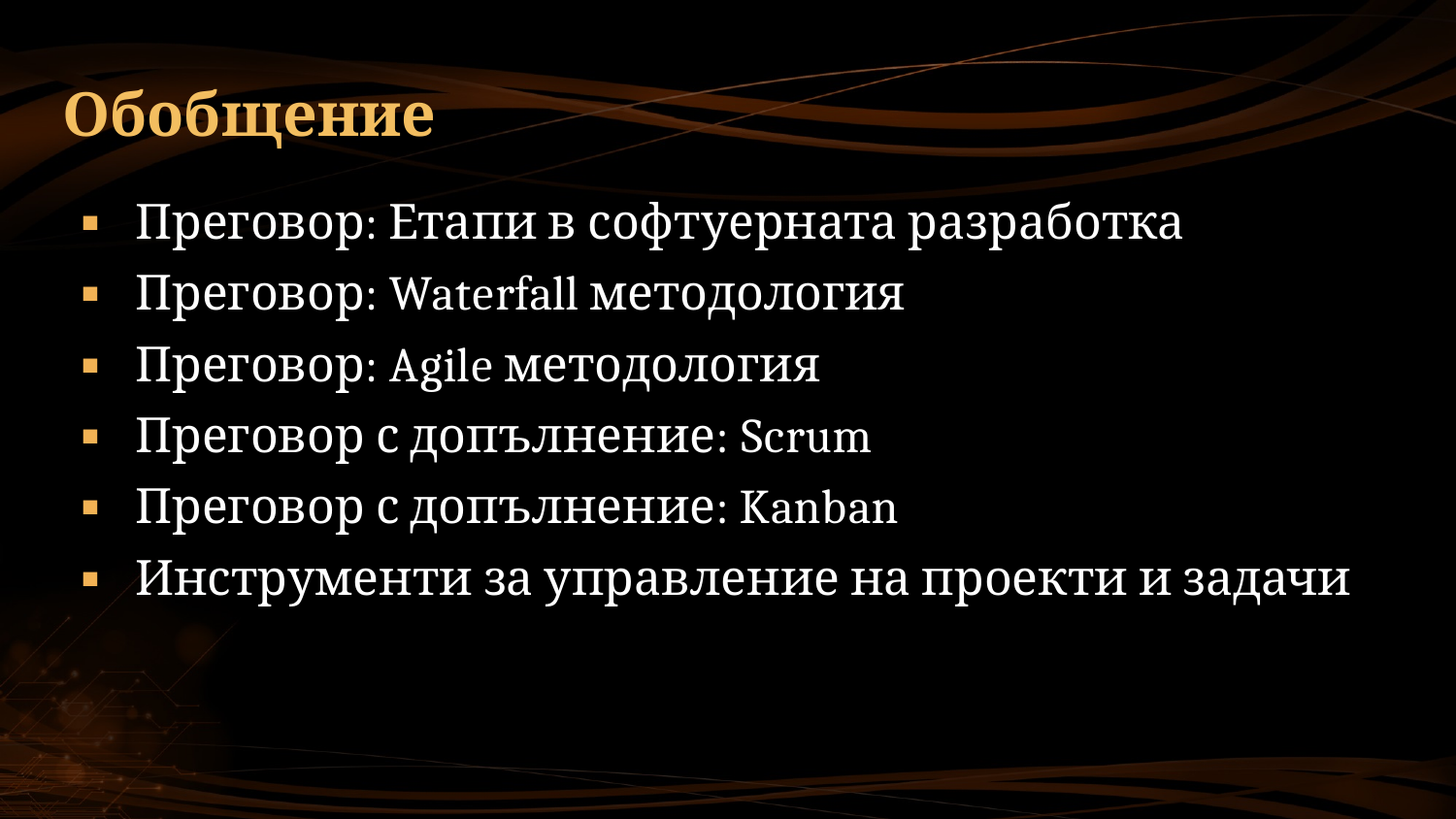

# Обобщение
Преговор: Етапи в софтуерната разработка
Преговор: Waterfall методология
Преговор: Agile методология
Преговор с допълнение: Scrum
Преговор с допълнение: Kanban
Инструменти за управление на проекти и задачи